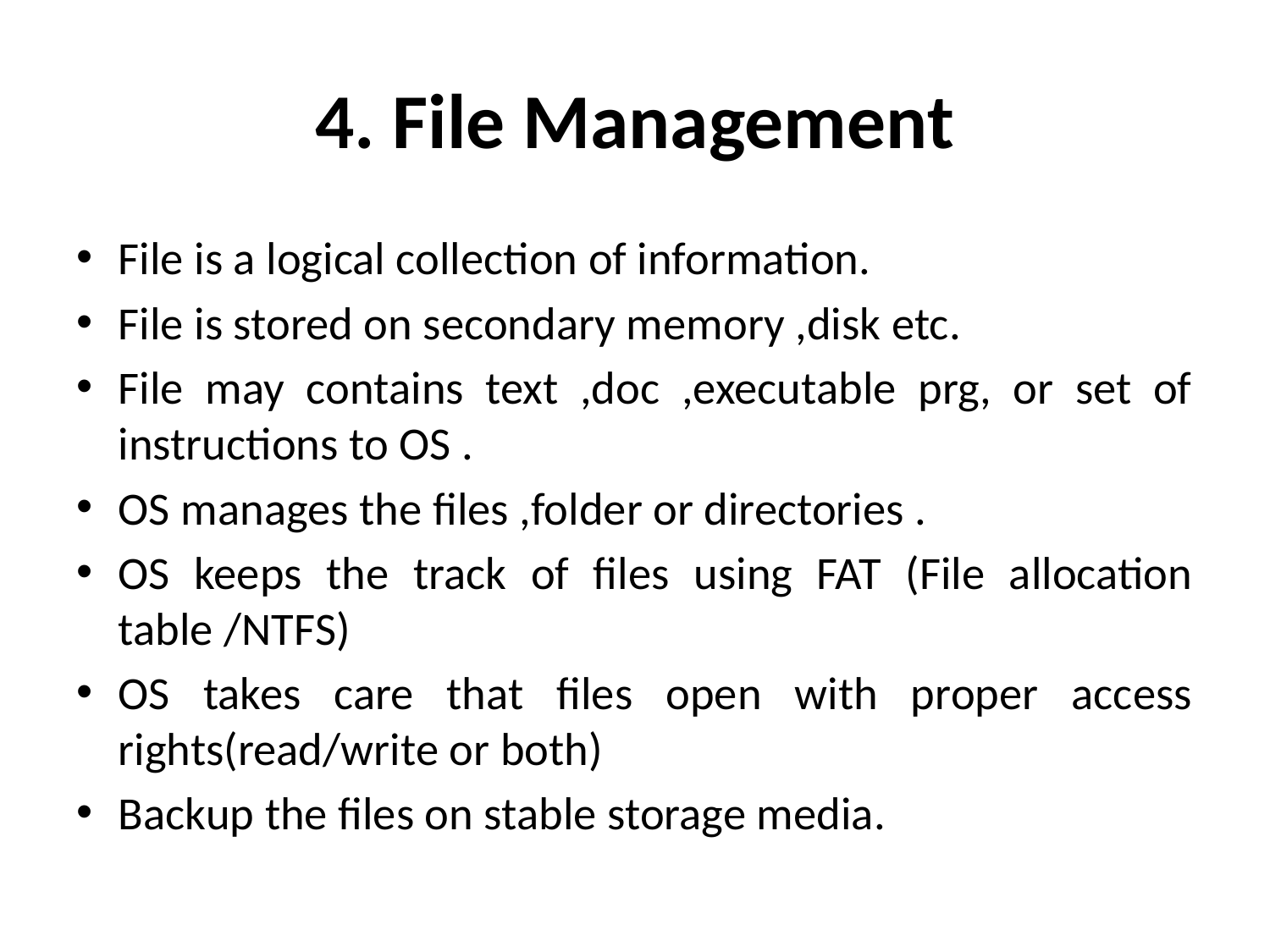

# 4. File Management
File is a logical collection of information.
File is stored on secondary memory ,disk etc.
File may contains text ,doc ,executable prg, or set of instructions to OS .
OS manages the files ,folder or directories .
OS keeps the track of files using FAT (File allocation table /NTFS)
OS takes care that files open with proper access rights(read/write or both)
Backup the files on stable storage media.